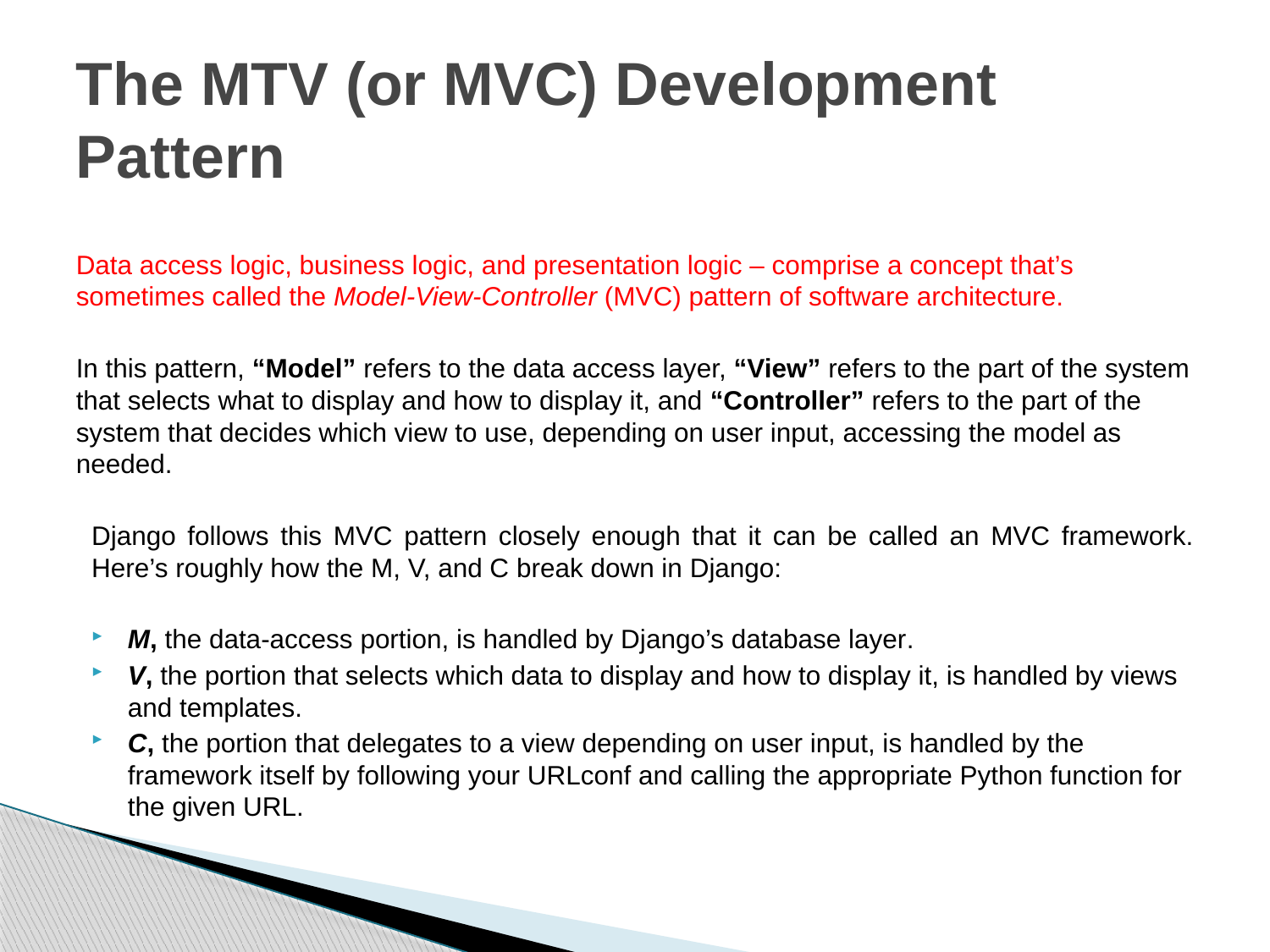

# The MTV (or MVC) Development Pattern

Data access logic, business logic, and presentation logic – comprise a concept that’s sometimes called the Model-View-Controller (MVC) pattern of software architecture.

In this pattern, “Model” refers to the data access layer, “View” refers to the part of the system that selects what to display and how to display it, and “Controller” refers to the part of the system that decides which view to use, depending on user input, accessing the model as needed.

Django follows this MVC pattern closely enough that it can be called an MVC framework. Here’s roughly how the M, V, and C break down in Django:

M, the data-access portion, is handled by Django’s database layer.
V, the portion that selects which data to display and how to display it, is handled by views and templates.
C, the portion that delegates to a view depending on user input, is handled by the framework itself by following your URLconf and calling the appropriate Python function for the given URL.